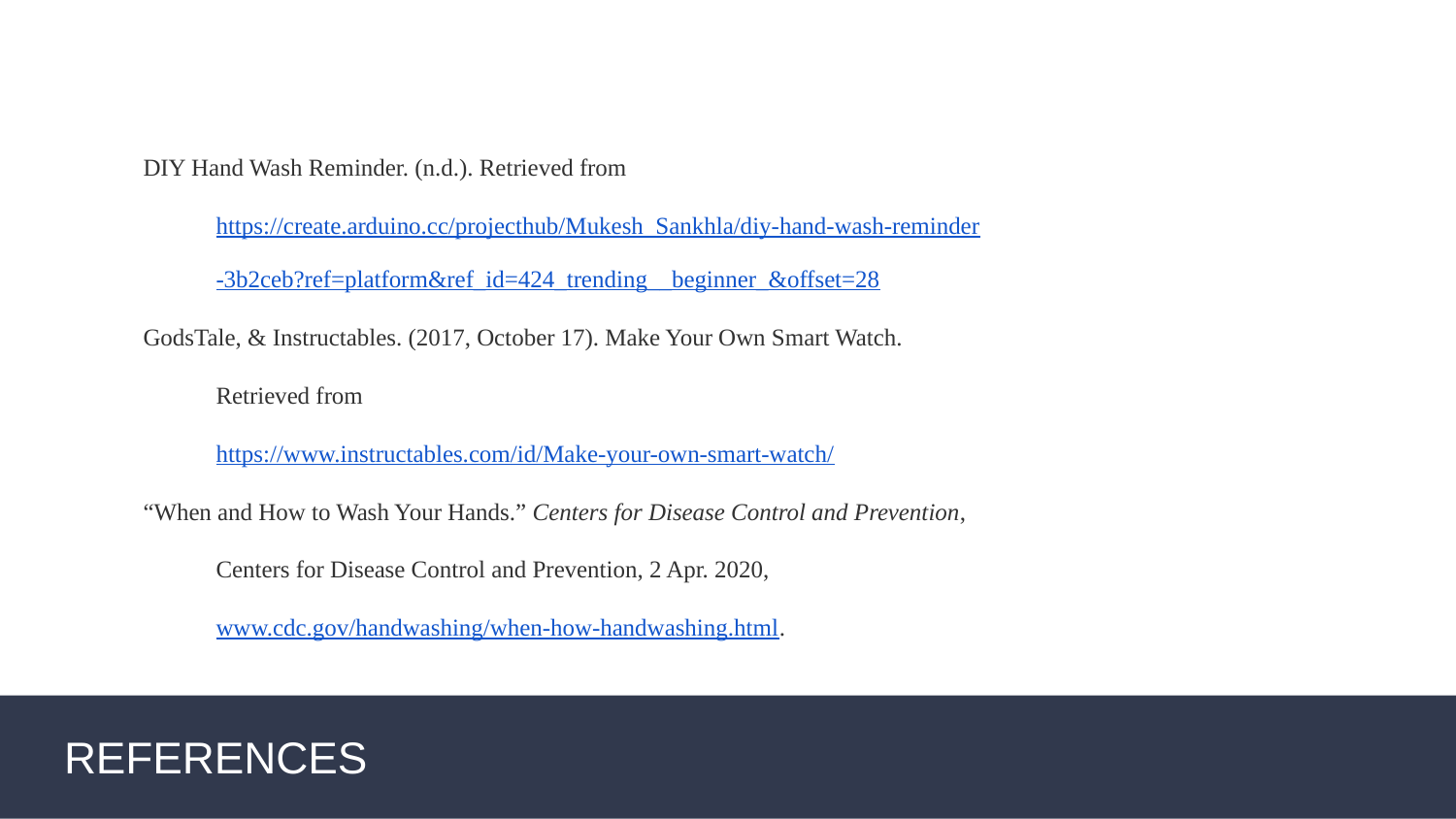

DIY Hand Wash Reminder. (n.d.). Retrieved from https://create.arduino.cc/projecthub/Mukesh_Sankhla/diy-hand-wash-reminder-3b2ceb?ref=platform&ref_id=424_trending__beginner_&offset=28
GodsTale, & Instructables. (2017, October 17). Make Your Own Smart Watch. Retrieved from https://www.instructables.com/id/Make-your-own-smart-watch/
“When and How to Wash Your Hands.” Centers for Disease Control and Prevention, Centers for Disease Control and Prevention, 2 Apr. 2020, www.cdc.gov/handwashing/when-how-handwashing.html.
REFERENCES